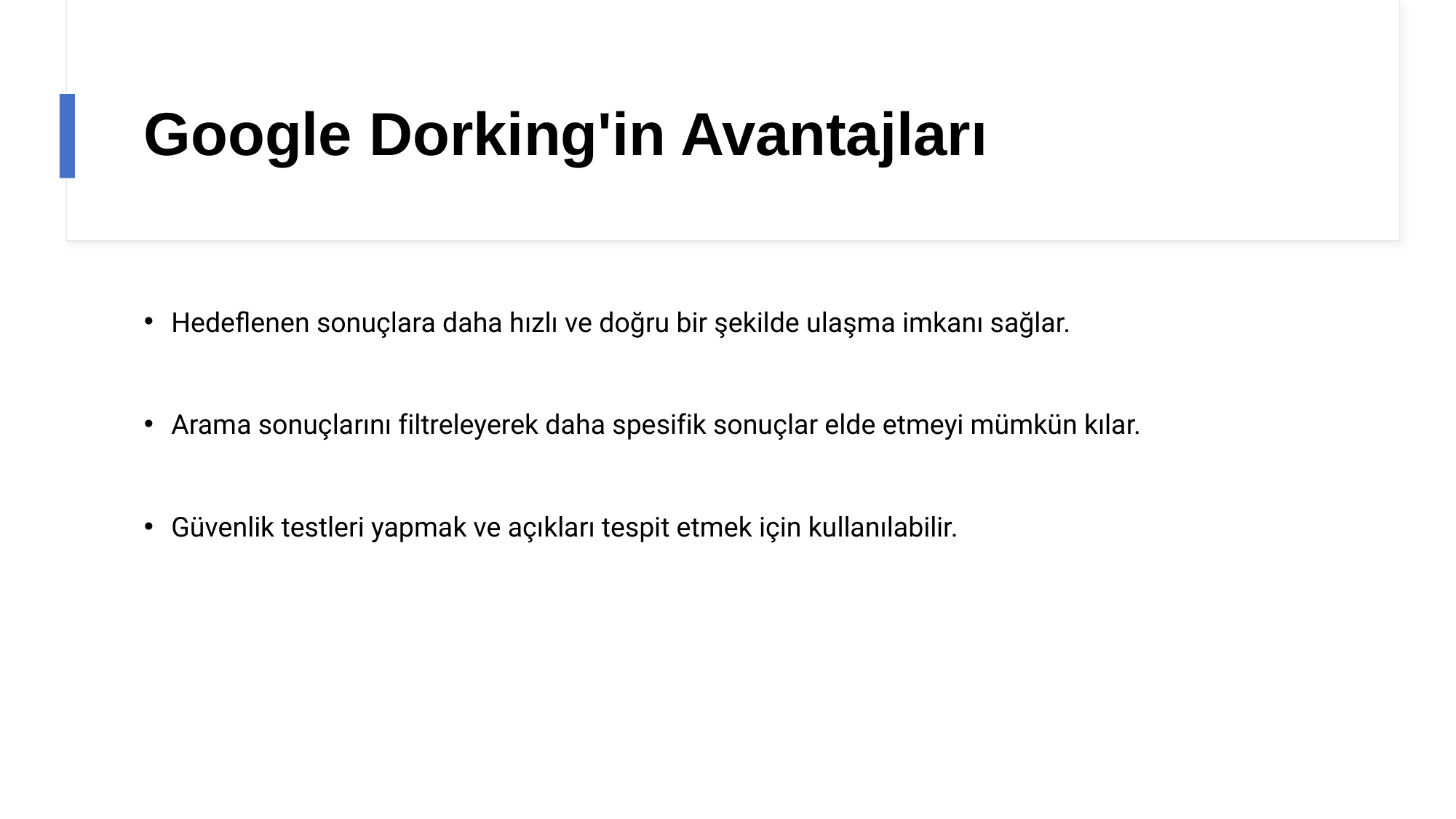

# Google Dorking'in Avantajları
Hedeflenen sonuçlara daha hızlı ve doğru bir şekilde ulaşma imkanı sağlar.

Arama sonuçlarını filtreleyerek daha spesifik sonuçlar elde etmeyi mümkün kılar.

Güvenlik testleri yapmak ve açıkları tespit etmek için kullanılabilir.